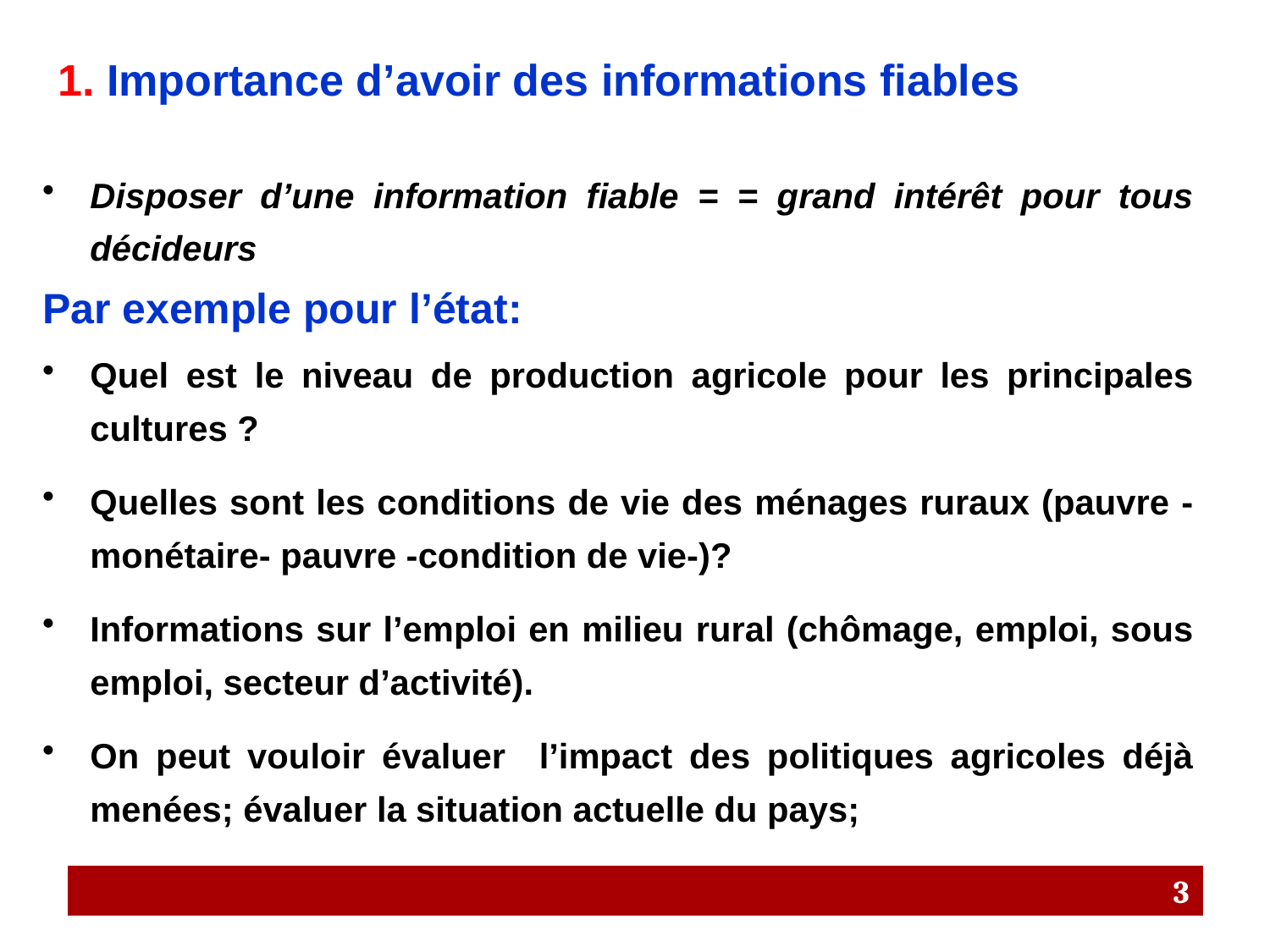

# 1. Importance d’avoir des informations fiables
Disposer d’une information fiable = = grand intérêt pour tous décideurs
Par exemple pour l’état:
Quel est le niveau de production agricole pour les principales cultures ?
Quelles sont les conditions de vie des ménages ruraux (pauvre -monétaire- pauvre -condition de vie-)?
Informations sur l’emploi en milieu rural (chômage, emploi, sous emploi, secteur d’activité).
On peut vouloir évaluer  l’impact des politiques agricoles déjà menées; évaluer la situation actuelle du pays;